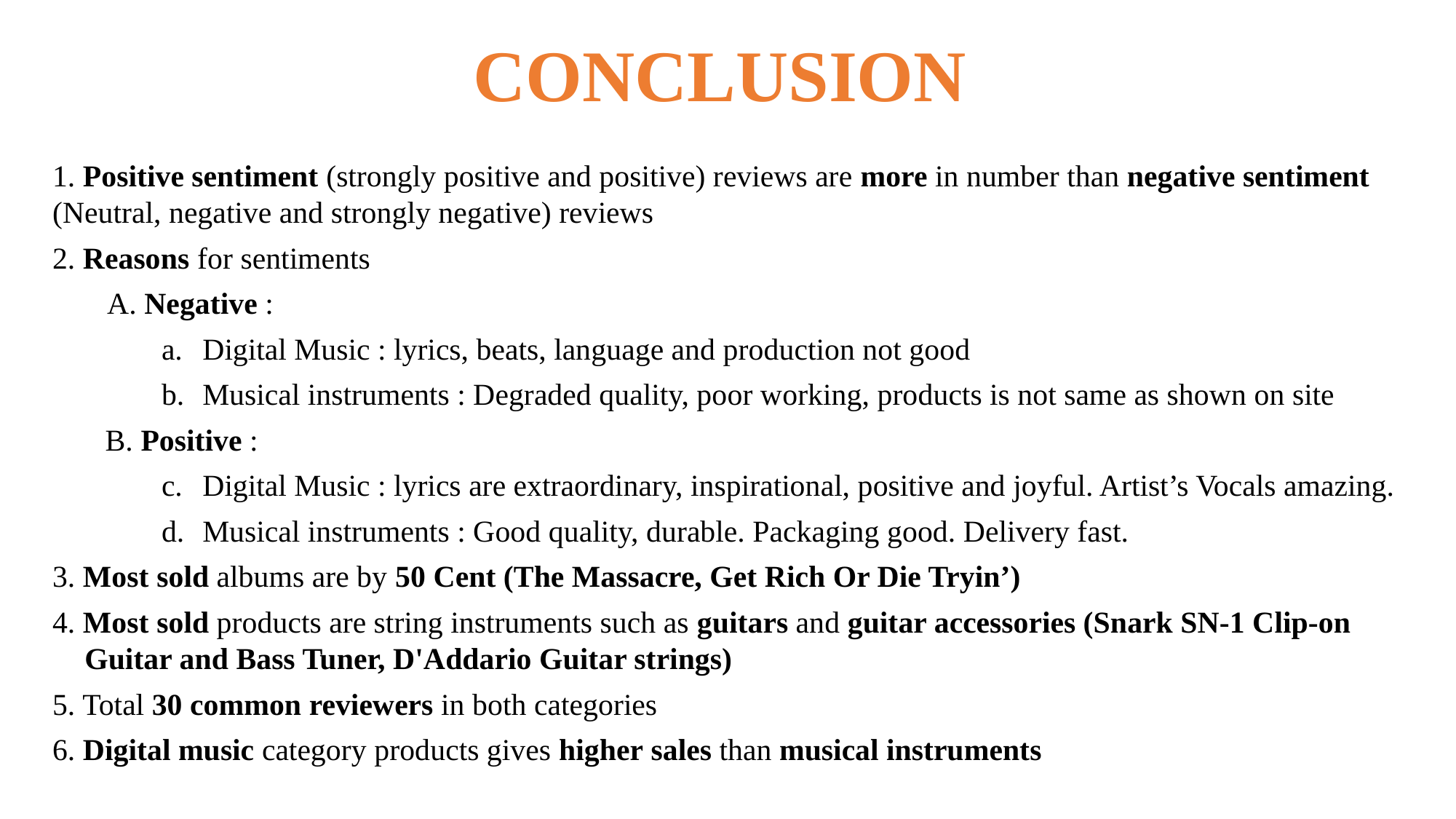

CONCLUSION
1. Positive sentiment (strongly positive and positive) reviews are more in number than negative sentiment (Neutral, negative and strongly negative) reviews
2. Reasons for sentiments
A. Negative :
Digital Music : lyrics, beats, language and production not good
Musical instruments : Degraded quality, poor working, products is not same as shown on site
B. Positive :
Digital Music : lyrics are extraordinary, inspirational, positive and joyful. Artist’s Vocals amazing.
Musical instruments : Good quality, durable. Packaging good. Delivery fast.
3. Most sold albums are by 50 Cent (The Massacre, Get Rich Or Die Tryin’)
4. Most sold products are string instruments such as guitars and guitar accessories (Snark SN-1 Clip-on Guitar and Bass Tuner, D'Addario Guitar strings)
5. Total 30 common reviewers in both categories
6. Digital music category products gives higher sales than musical instruments